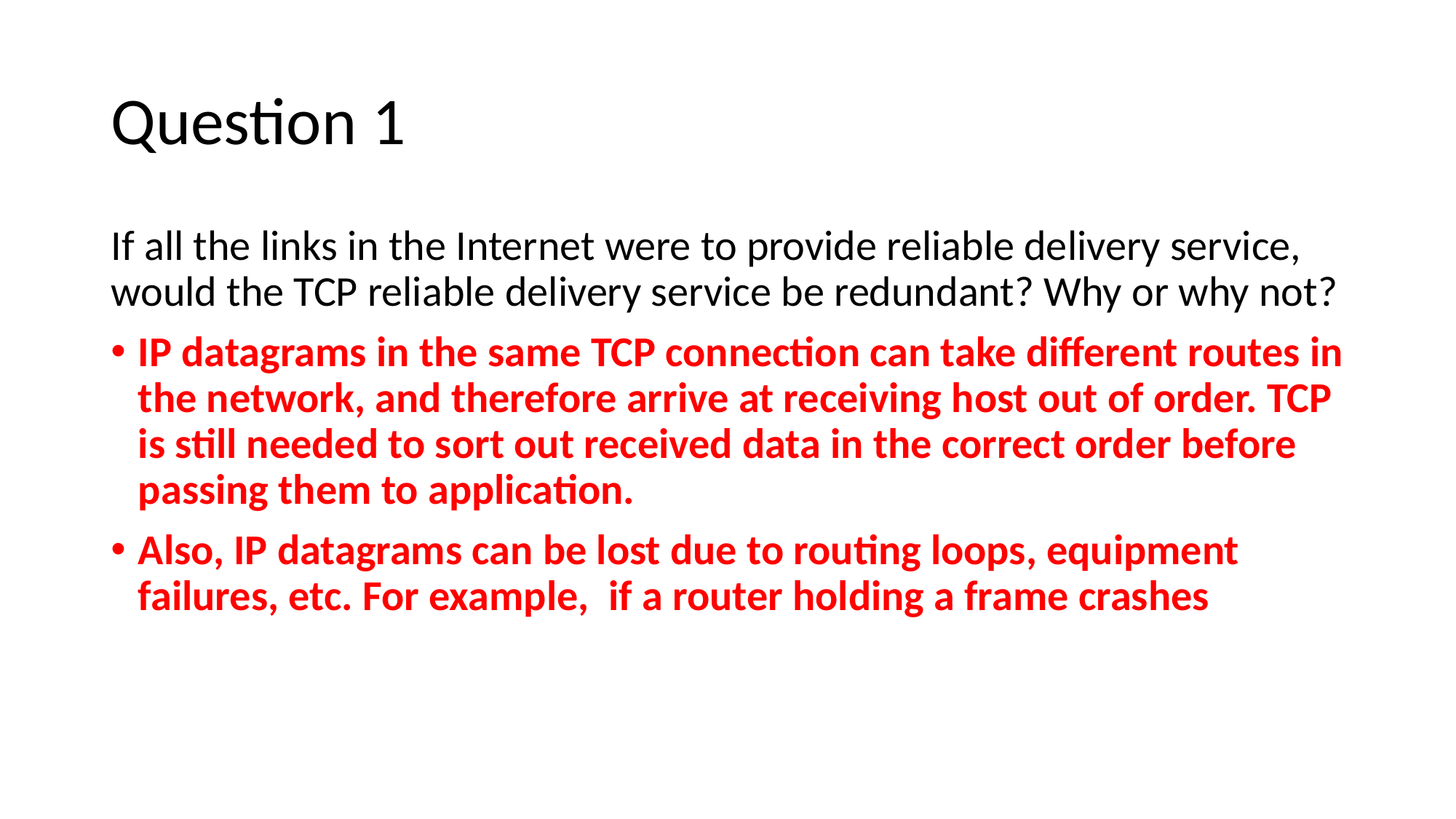

# Question 1
If all the links in the Internet were to provide reliable delivery service, would the TCP reliable delivery service be redundant? Why or why not?
IP datagrams in the same TCP connection can take different routes in the network, and therefore arrive at receiving host out of order. TCP is still needed to sort out received data in the correct order before passing them to application.
Also, IP datagrams can be lost due to routing loops, equipment failures, etc. For example,  if a router holding a frame crashes